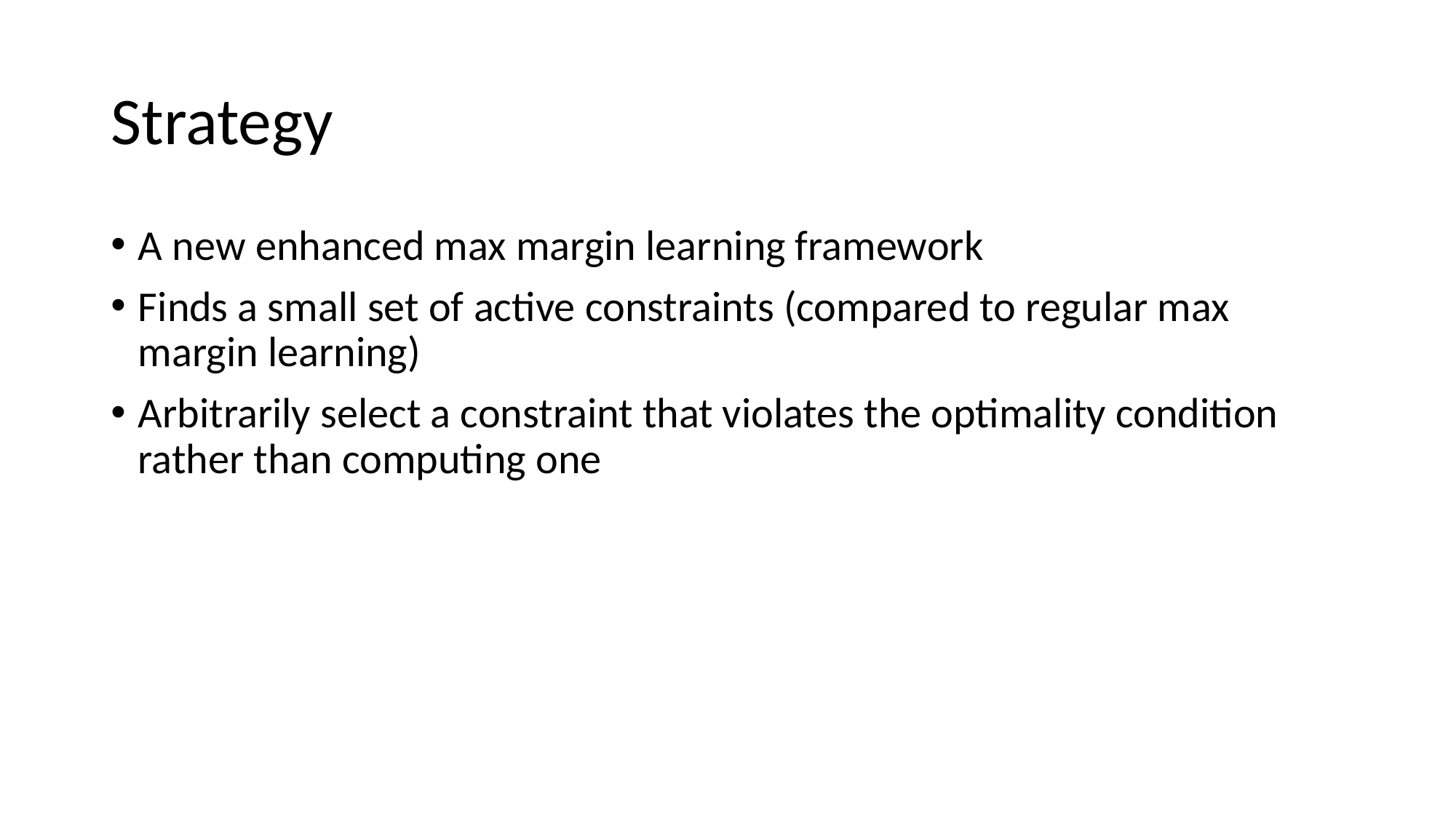

# Strategy
A new enhanced max margin learning framework
Finds a small set of active constraints (compared to regular max margin learning)
Arbitrarily select a constraint that violates the optimality condition rather than computing one